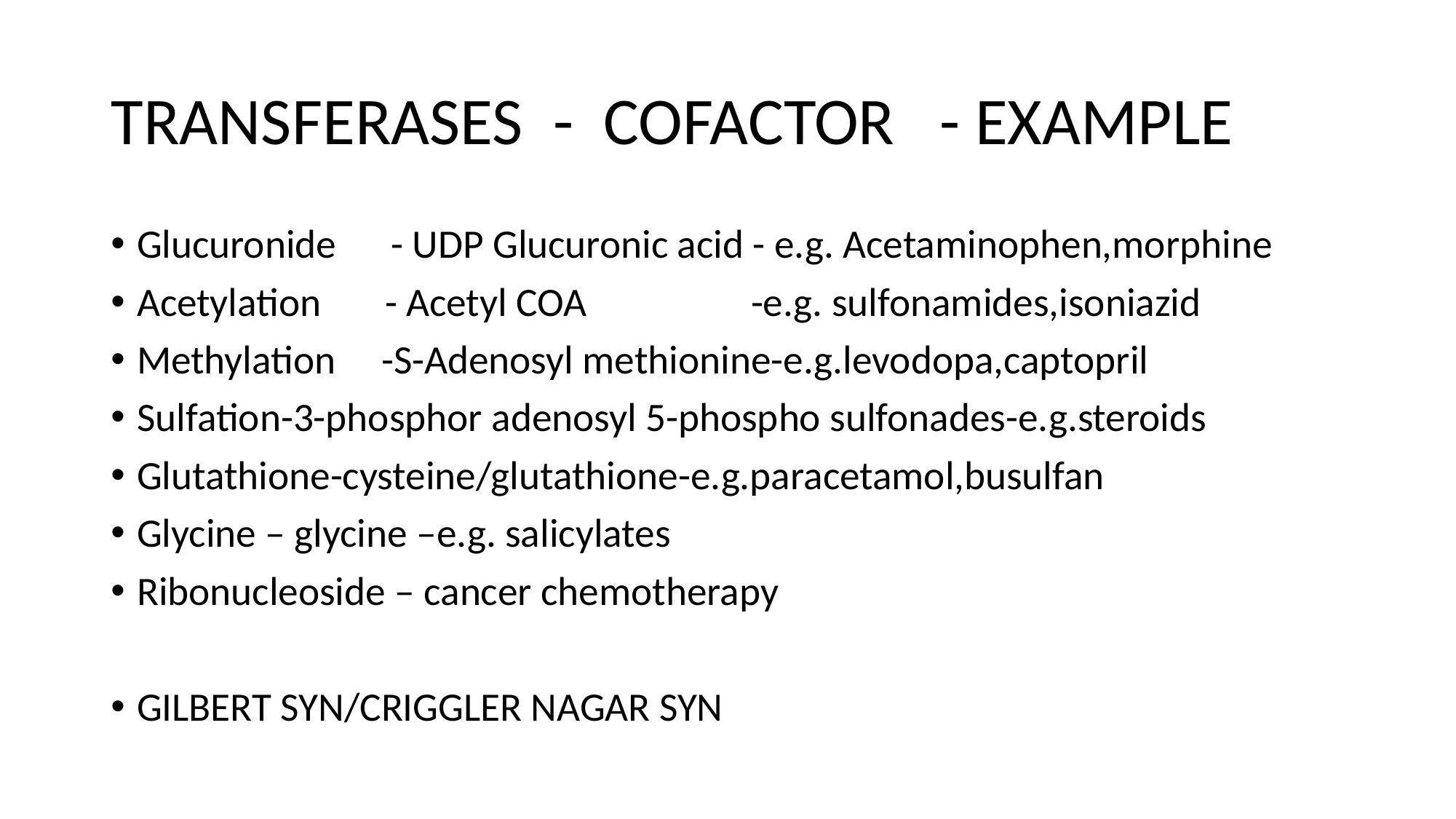

# TRANSFERASES  -  COFACTOR   - EXAMPLE
Glucuronide      - UDP Glucuronic acid - e.g. Acetaminophen,morphine
Acetylation       - Acetyl COA                  -e.g. sulfonamides,isoniazid
Methylation     -S-Adenosyl methionine-e.g.levodopa,captopril
Sulfation-3-phosphor adenosyl 5-phospho sulfonades-e.g.steroids
Glutathione-cysteine/glutathione-e.g.paracetamol,busulfan
Glycine – glycine –e.g. salicylates
Ribonucleoside – cancer chemotherapy

GILBERT SYN/CRIGGLER NAGAR SYN